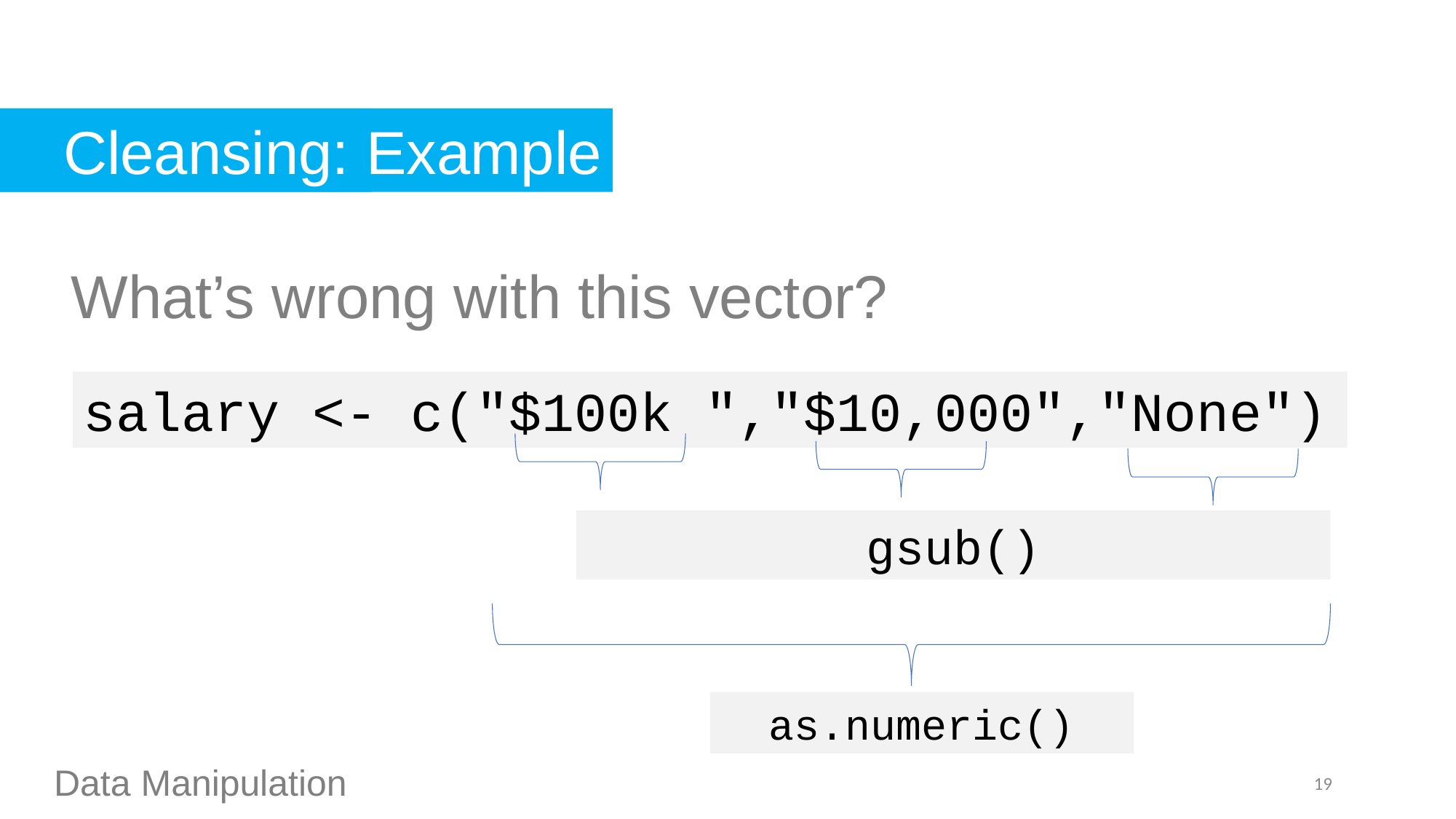

Cleansing
Cleansing: Example

What’s wrong with this vector?
salary <- c("$100k ","$10,000","None")

gsub()
as.numeric()
Data Manipulation
19